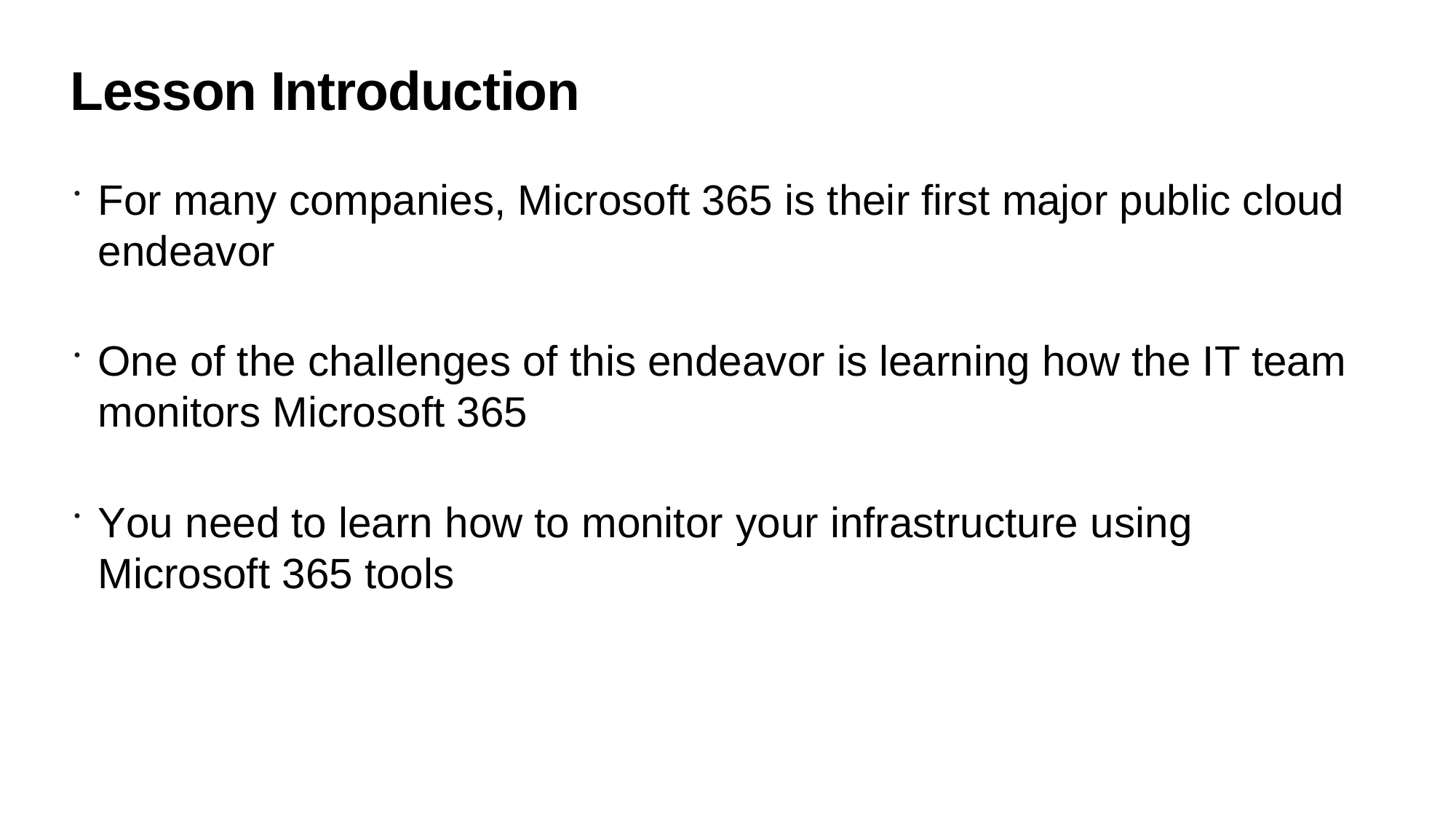

# Lesson Introduction
For many companies, Microsoft 365 is their first major public cloud endeavor
One of the challenges of this endeavor is learning how the IT team monitors Microsoft 365
You need to learn how to monitor your infrastructure using Microsoft 365 tools